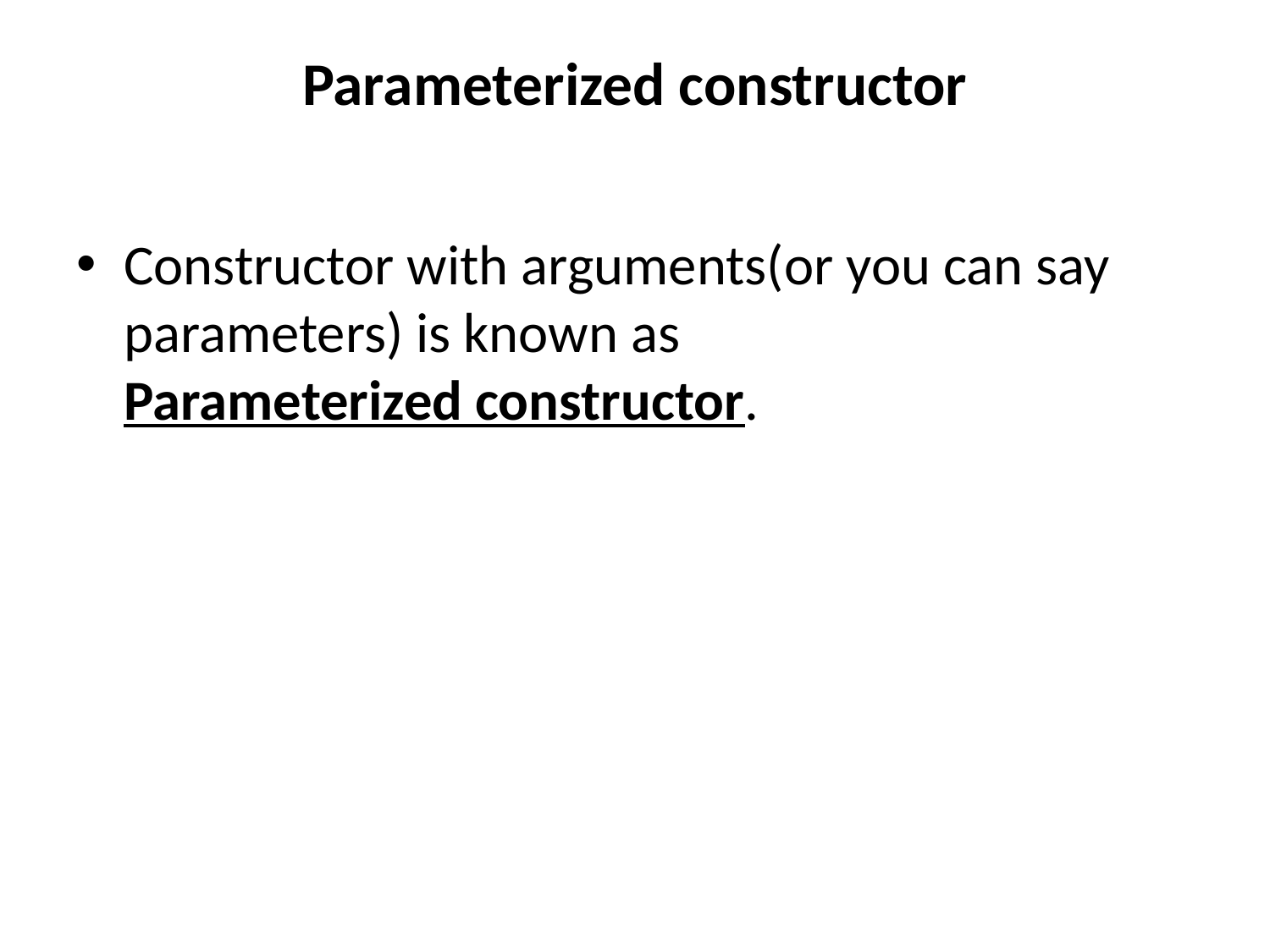

# Parameterized constructor
Constructor with arguments(or you can say parameters) is known as Parameterized constructor.